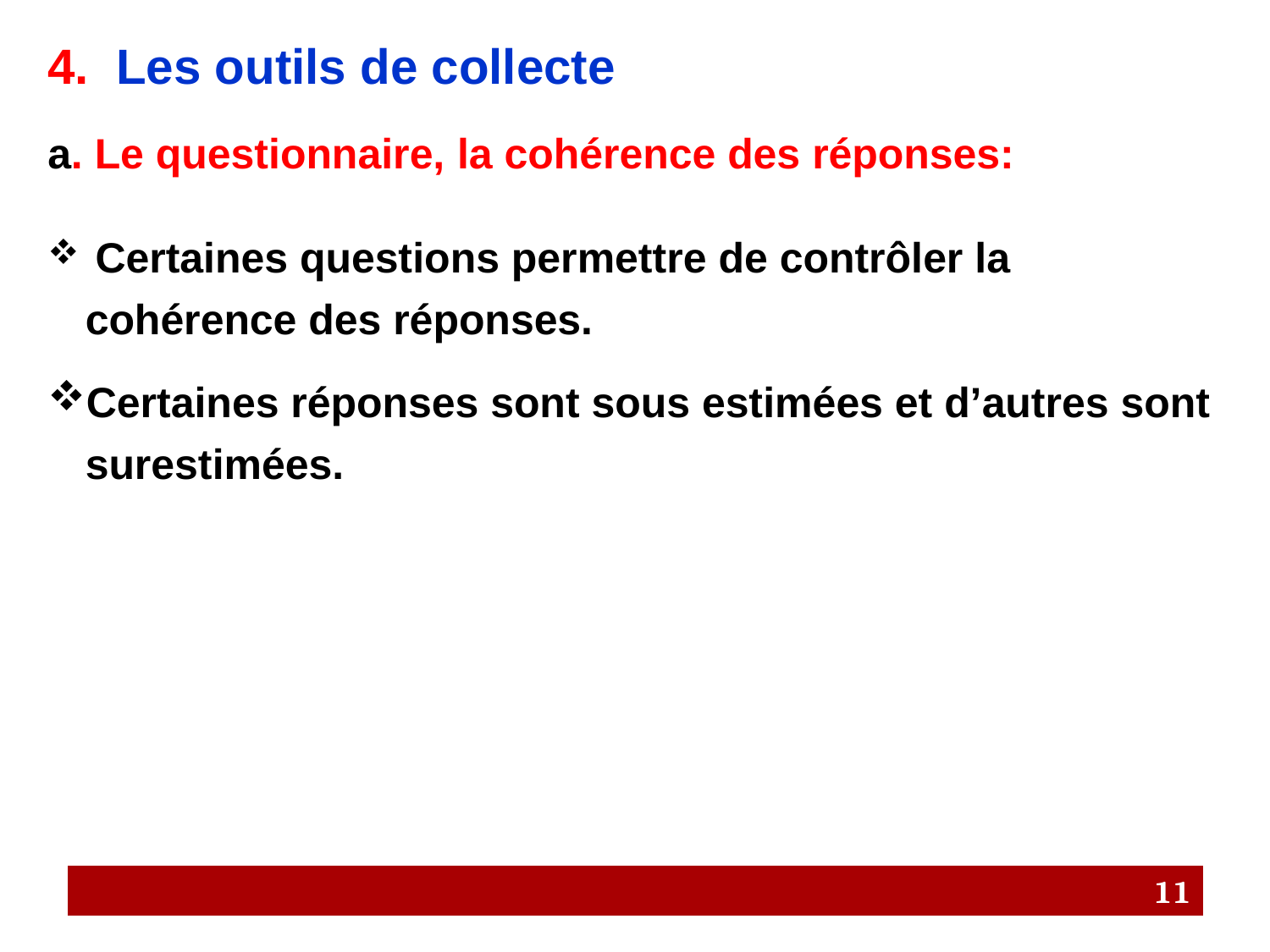

4.  Les outils de collecte
a. Le questionnaire, la cohérence des réponses:
 Certaines questions permettre de contrôler la cohérence des réponses.
Certaines réponses sont sous estimées et d’autres sont surestimées.